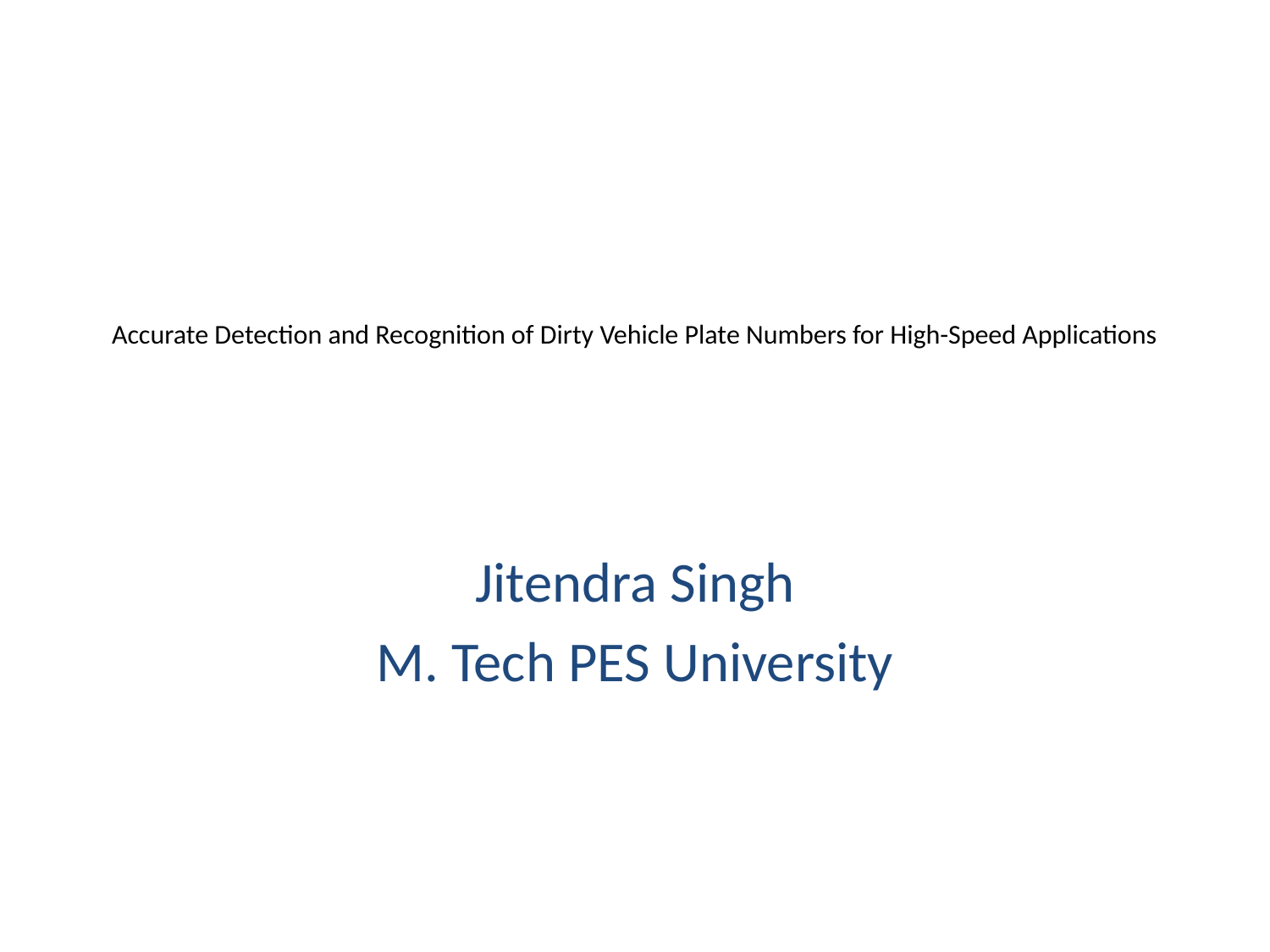

# Accurate Detection and Recognition of Dirty Vehicle Plate Numbers for High-Speed Applications
Jitendra Singh
M. Tech PES University